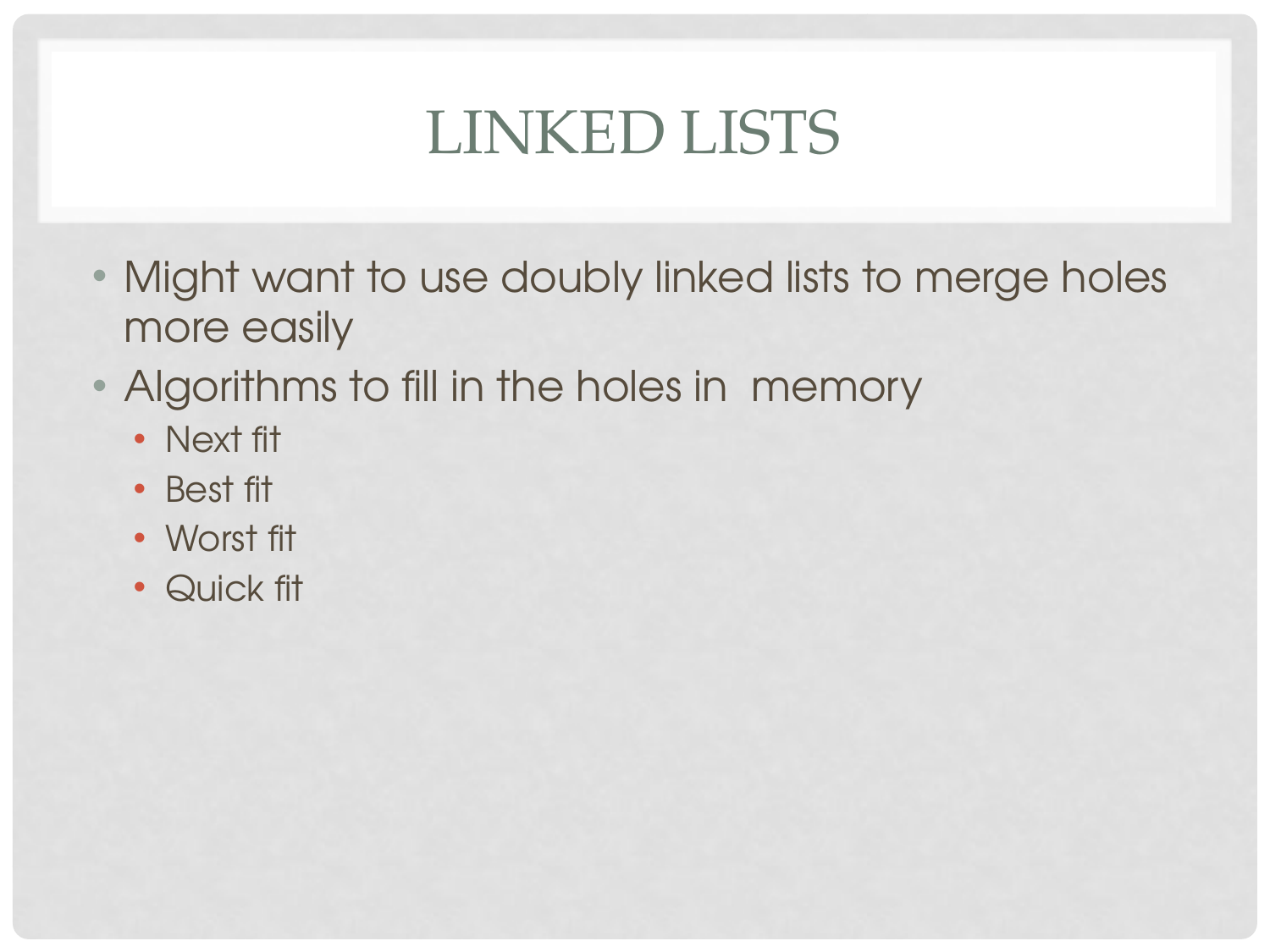

# Linked Lists
Might want to use doubly linked lists to merge holes more easily
Algorithms to fill in the holes in  memory
Next fit
Best fit
Worst fit
Quick fit